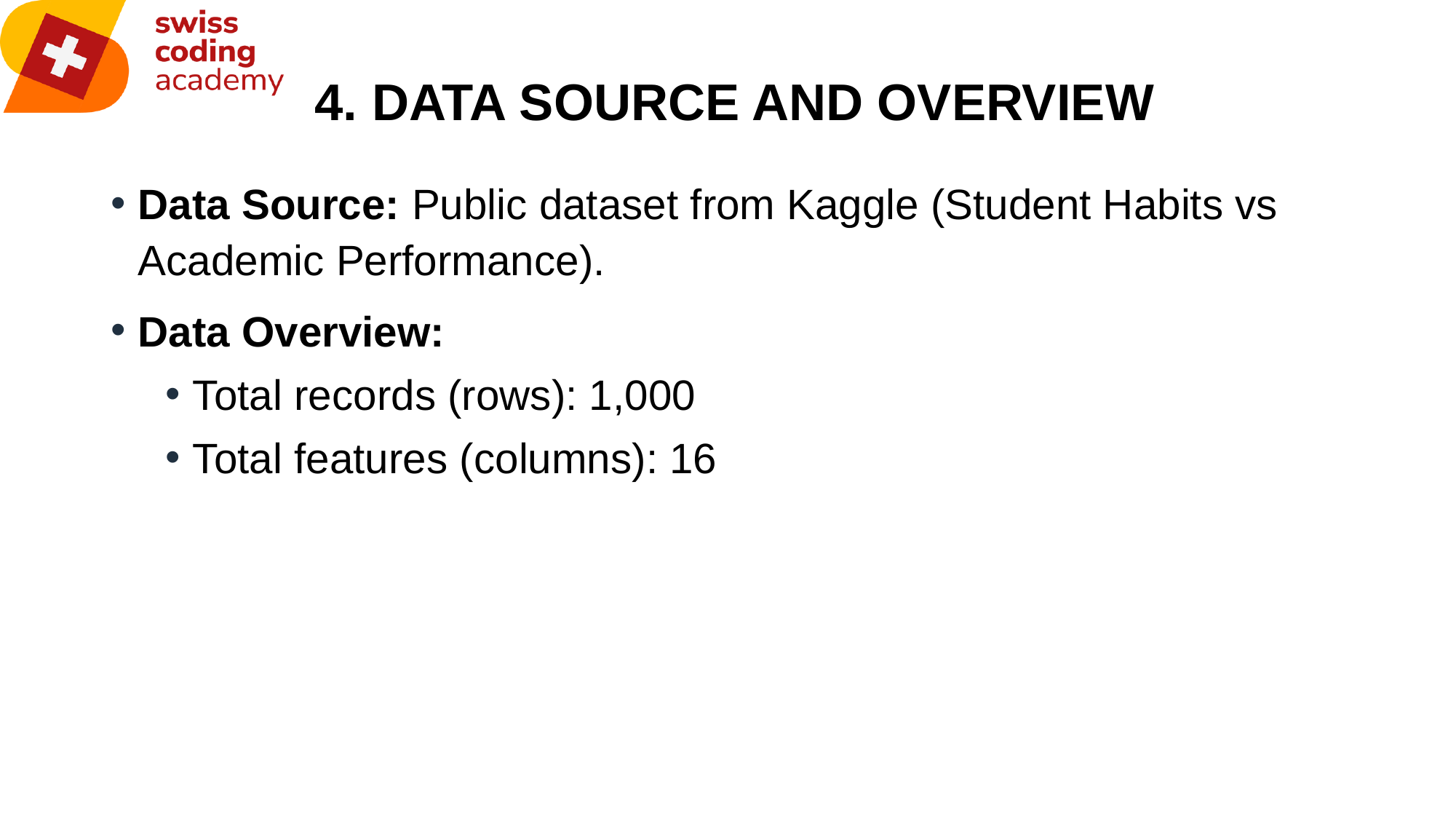

# 4. DATA SOURCE AND OVERVIEW
Data Source: Public dataset from Kaggle (Student Habits vs Academic Performance).
Data Overview:
Total records (rows): 1,000
Total features (columns): 16